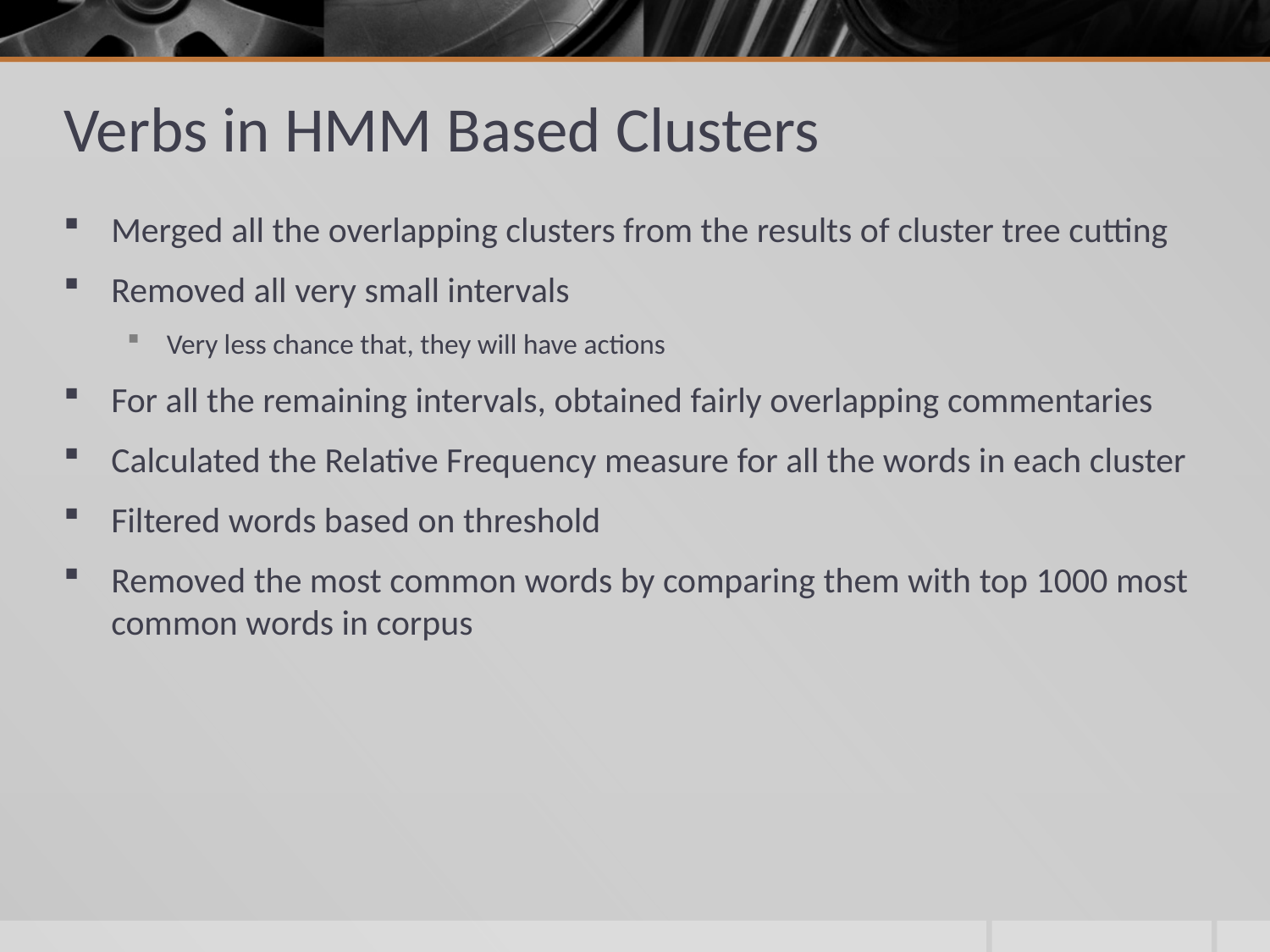

# Verbs in HMM Based Clusters
Merged all the overlapping clusters from the results of cluster tree cutting
Removed all very small intervals
Very less chance that, they will have actions
For all the remaining intervals, obtained fairly overlapping commentaries
Calculated the Relative Frequency measure for all the words in each cluster
Filtered words based on threshold
Removed the most common words by comparing them with top 1000 most common words in corpus